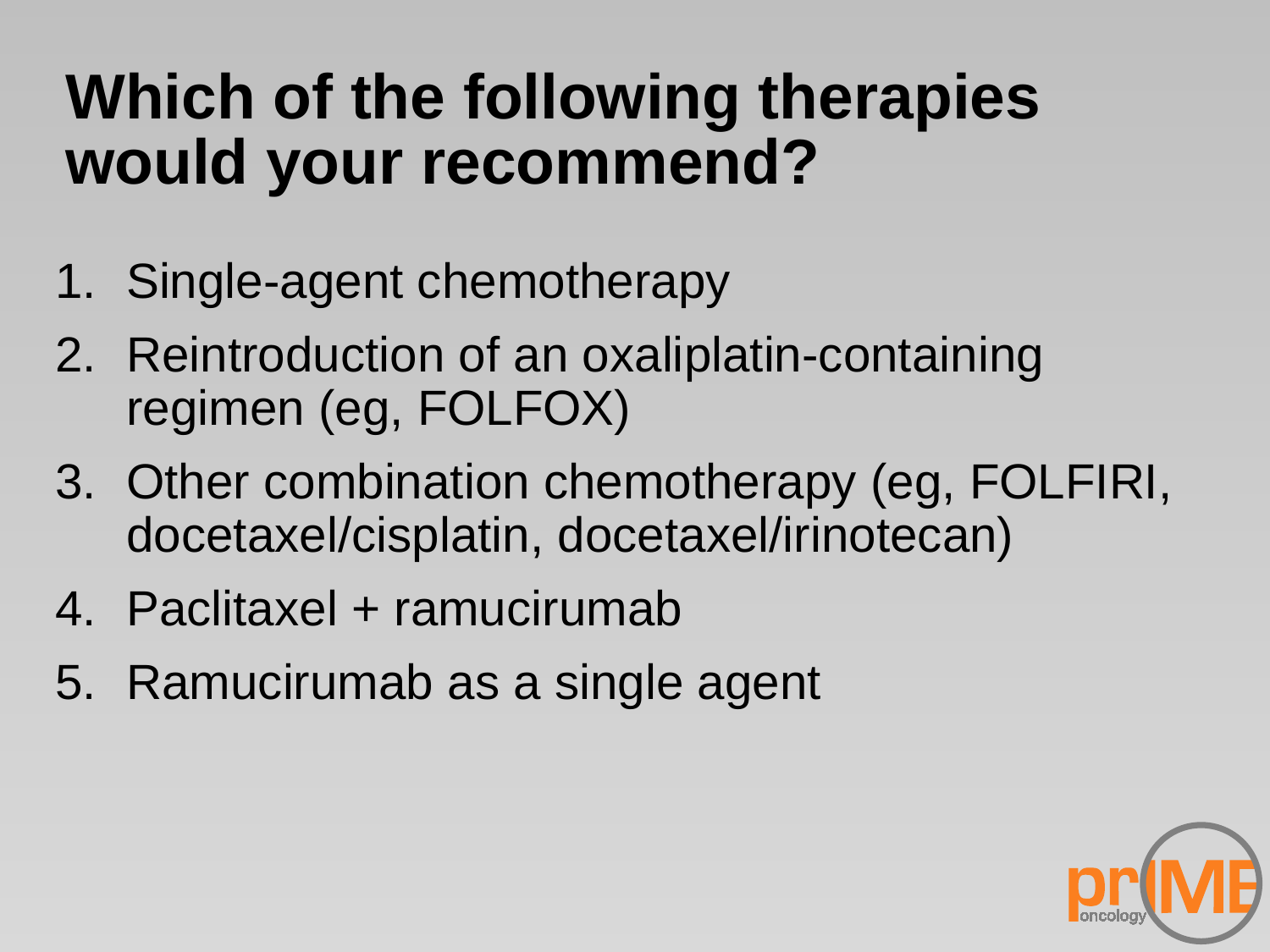

# Which of the following therapies would your recommend?
Single-agent chemotherapy
Reintroduction of an oxaliplatin-containing regimen (eg, FOLFOX)
Other combination chemotherapy (eg, FOLFIRI, docetaxel/cisplatin, docetaxel/irinotecan)
Paclitaxel + ramucirumab
Ramucirumab as a single agent